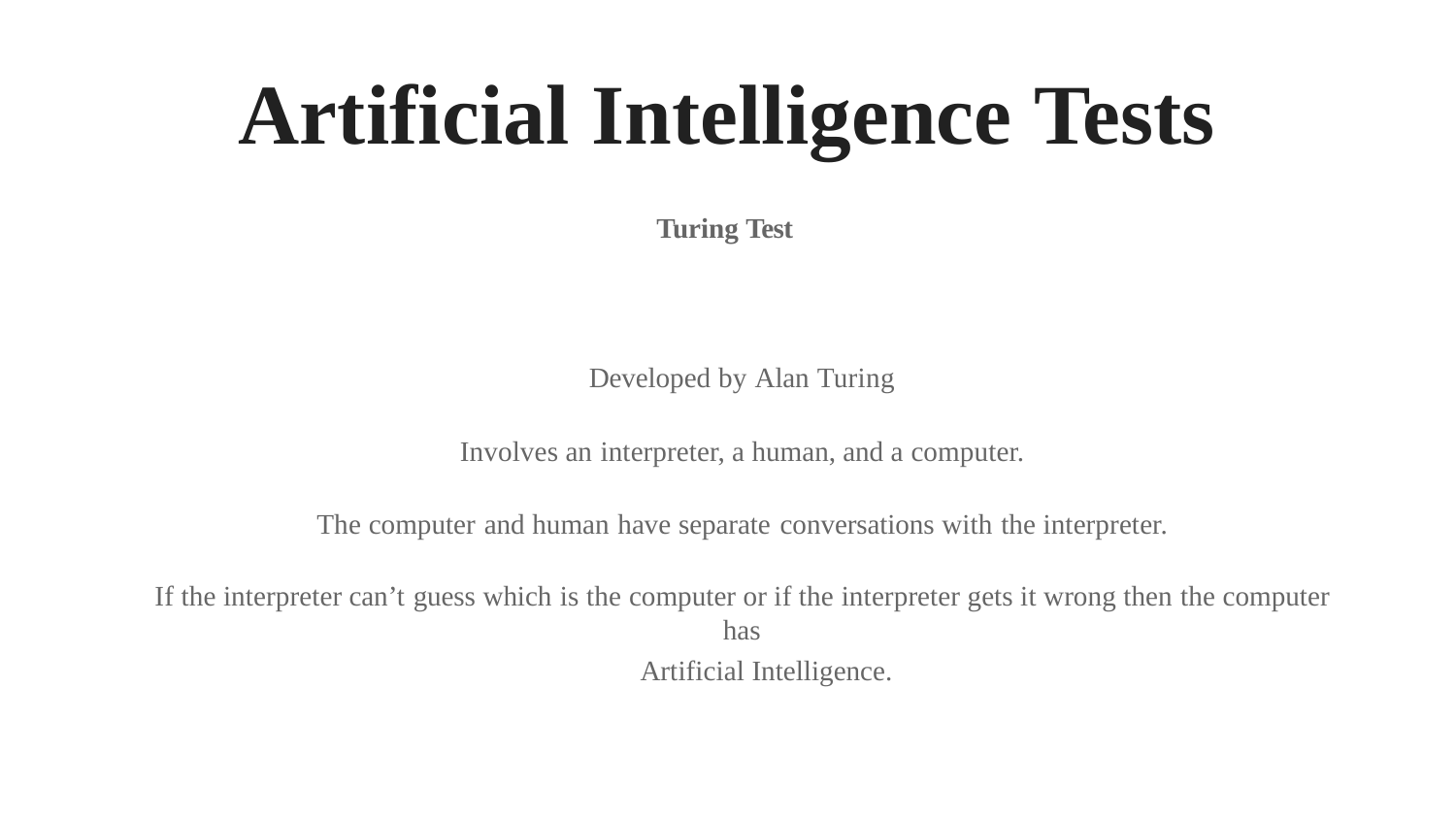

# Artificial Intelligence Tests
Turing Test
Developed by Alan Turing

Involves an interpreter, a human, and a computer.

The computer and human have separate conversations with the interpreter.

If the interpreter can’t guess which is the computer or if the interpreter gets it wrong then the computer has
Artificial Intelligence.